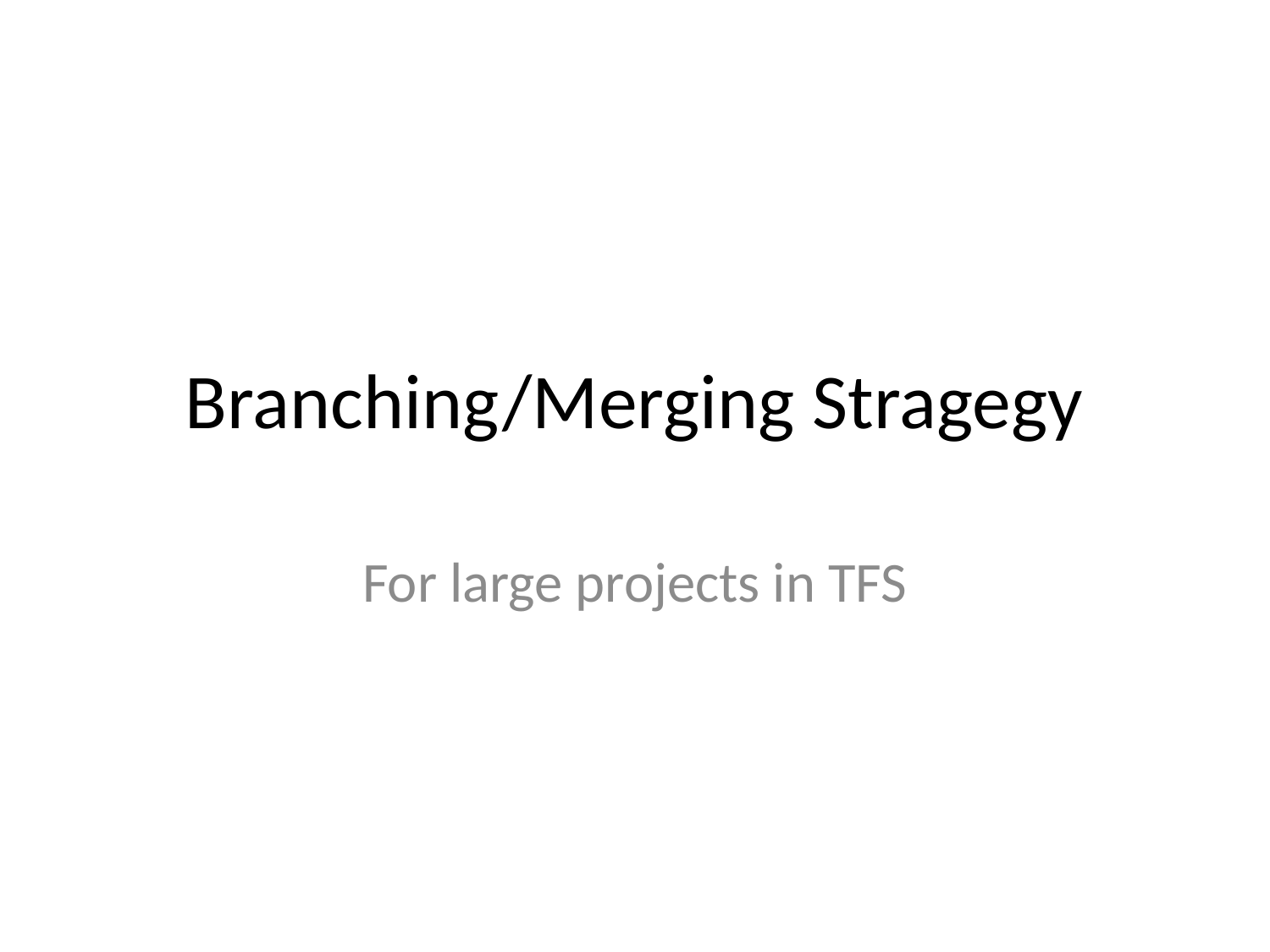

# Branching/Merging Stragegy
For large projects in TFS